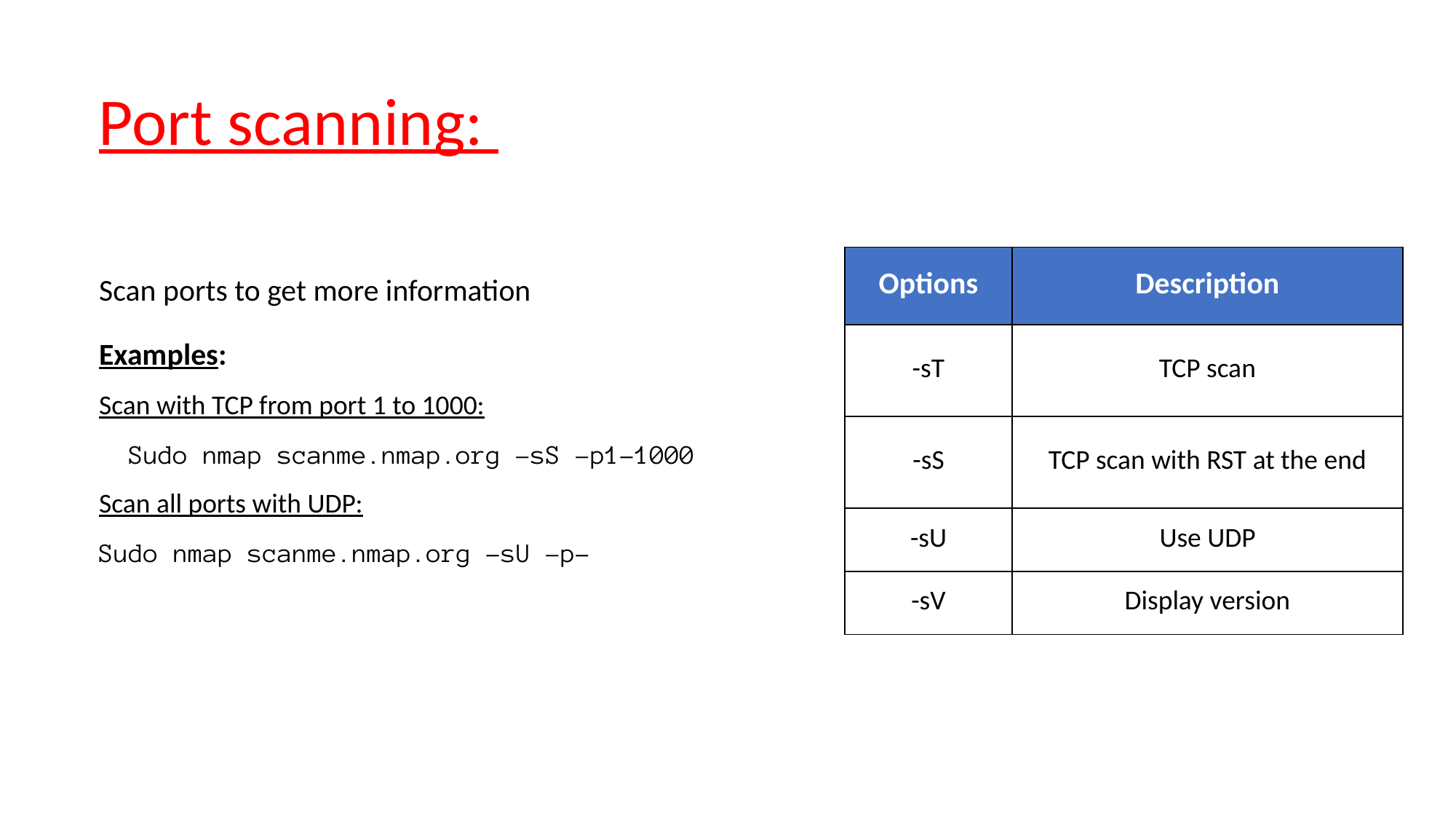

# Port scanning:
Scan ports to get more information
Examples:
Scan with TCP from port 1 to 1000:
  Sudo nmap scanme.nmap.org –sS –p1-1000
Scan all ports with UDP:
Sudo nmap scanme.nmap.org -sU –p-

| Options | Description |
| --- | --- |
| -sT | TCP scan |
| -sS | TCP scan with RST at the end |
| -sU | Use UDP |
| -sV | Display version |